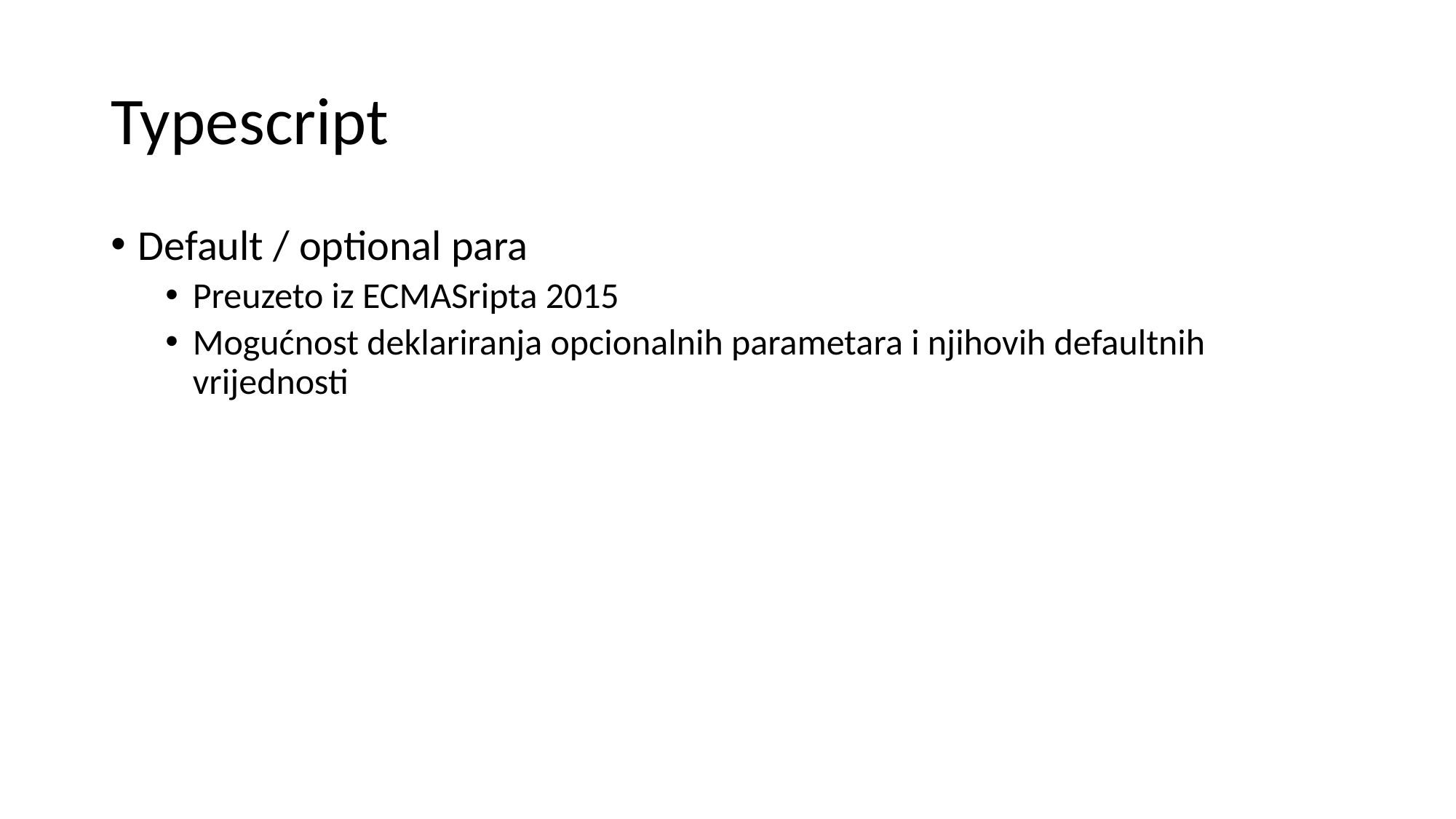

# Typescript
Default / optional para
Preuzeto iz ECMASripta 2015
Mogućnost deklariranja opcionalnih parametara i njihovih defaultnih vrijednosti